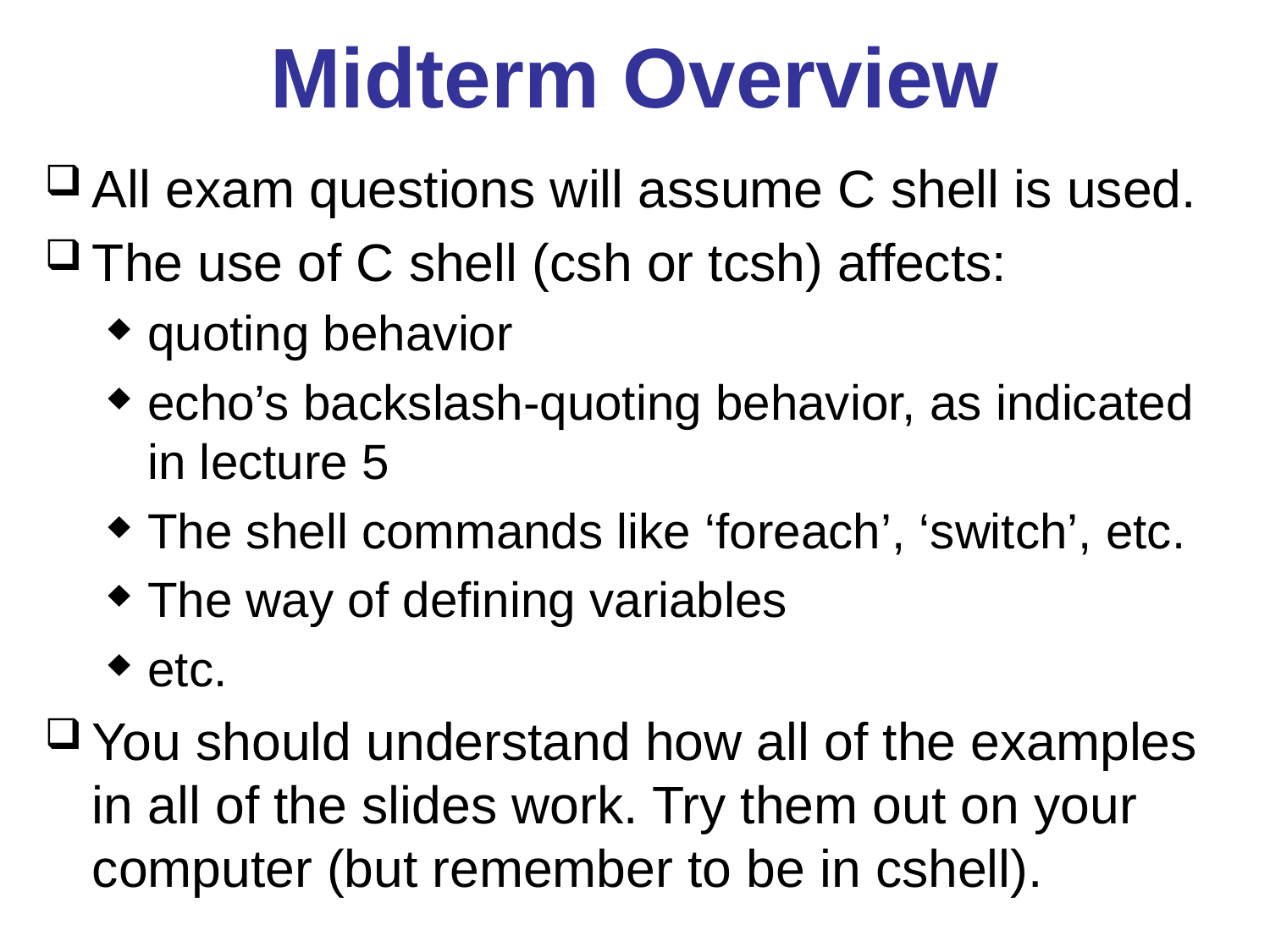

# Midterm Overview
All exam questions will assume C shell is used.
The use of C shell (csh or tcsh) affects:
quoting behavior
echo’s backslash-quoting behavior, as indicated in lecture 5
The shell commands like ‘foreach’, ‘switch’, etc.
The way of defining variables
etc.
You should understand how all of the examples in all of the slides work. Try them out on your computer (but remember to be in cshell).